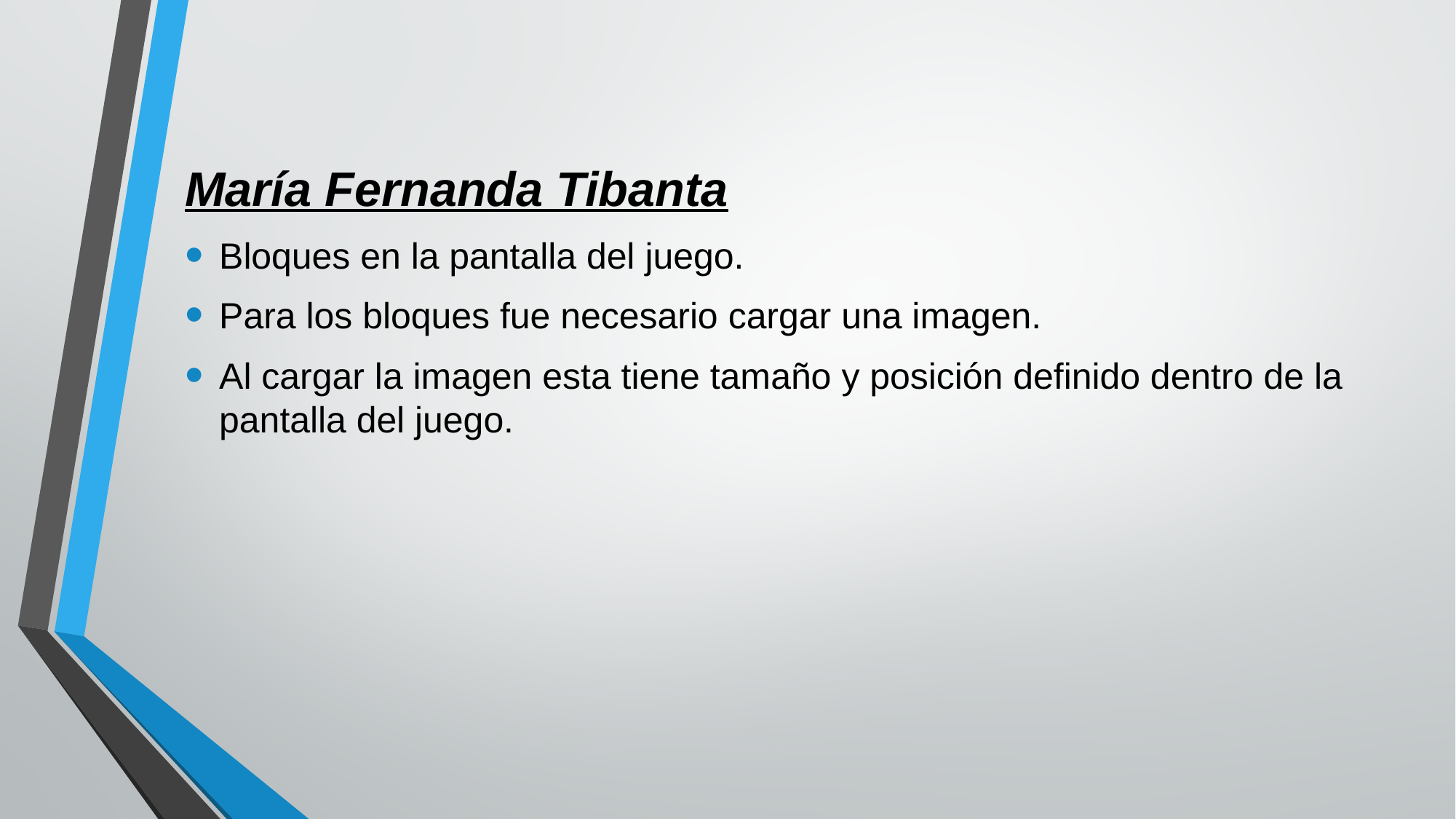

María Fernanda Tibanta
Bloques en la pantalla del juego.
Para los bloques fue necesario cargar una imagen.
Al cargar la imagen esta tiene tamaño y posición definido dentro de la pantalla del juego.